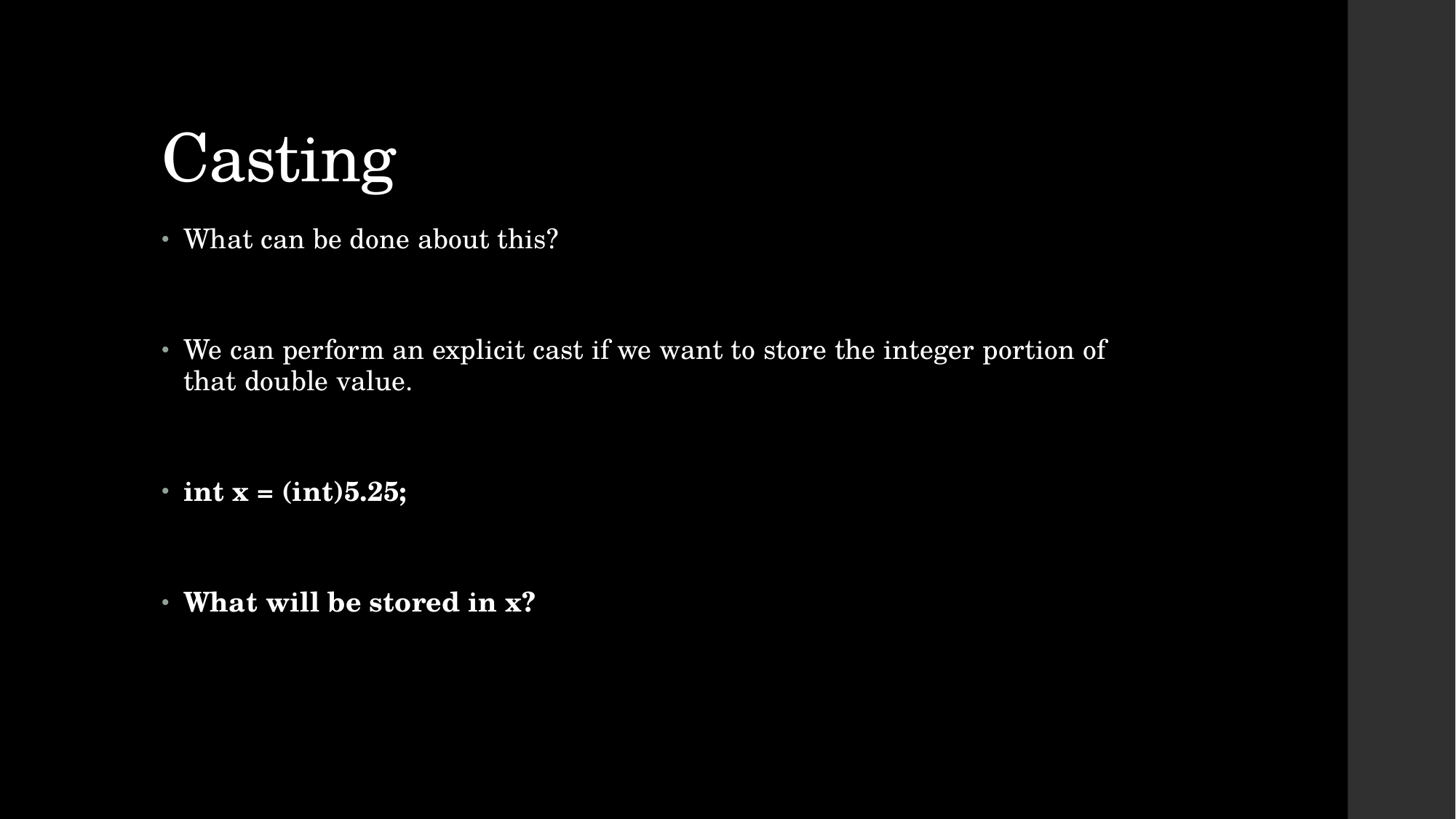

# Casting
What can be done about this?

We can perform an explicit cast if we want to store the integer portion of that double value.

int x = (int)5.25;

What will be stored in x?